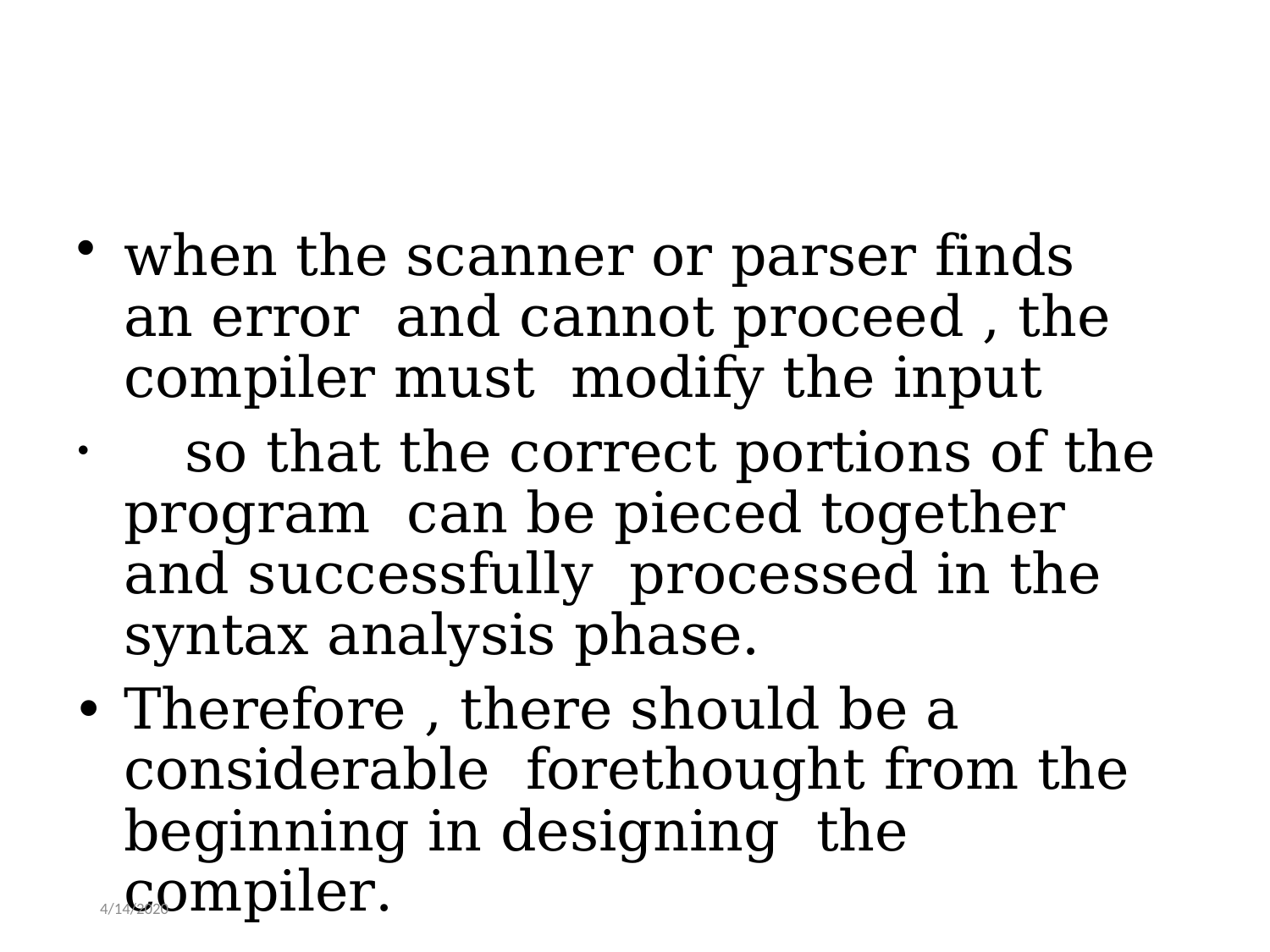

when the scanner or parser finds an error  and cannot proceed , the compiler must  modify the input
	so that the correct portions of the program  can be pieced together and successfully  processed in the syntax analysis phase.
Therefore , there should be a considerable  forethought from the beginning in designing  the compiler.
4/14/2020